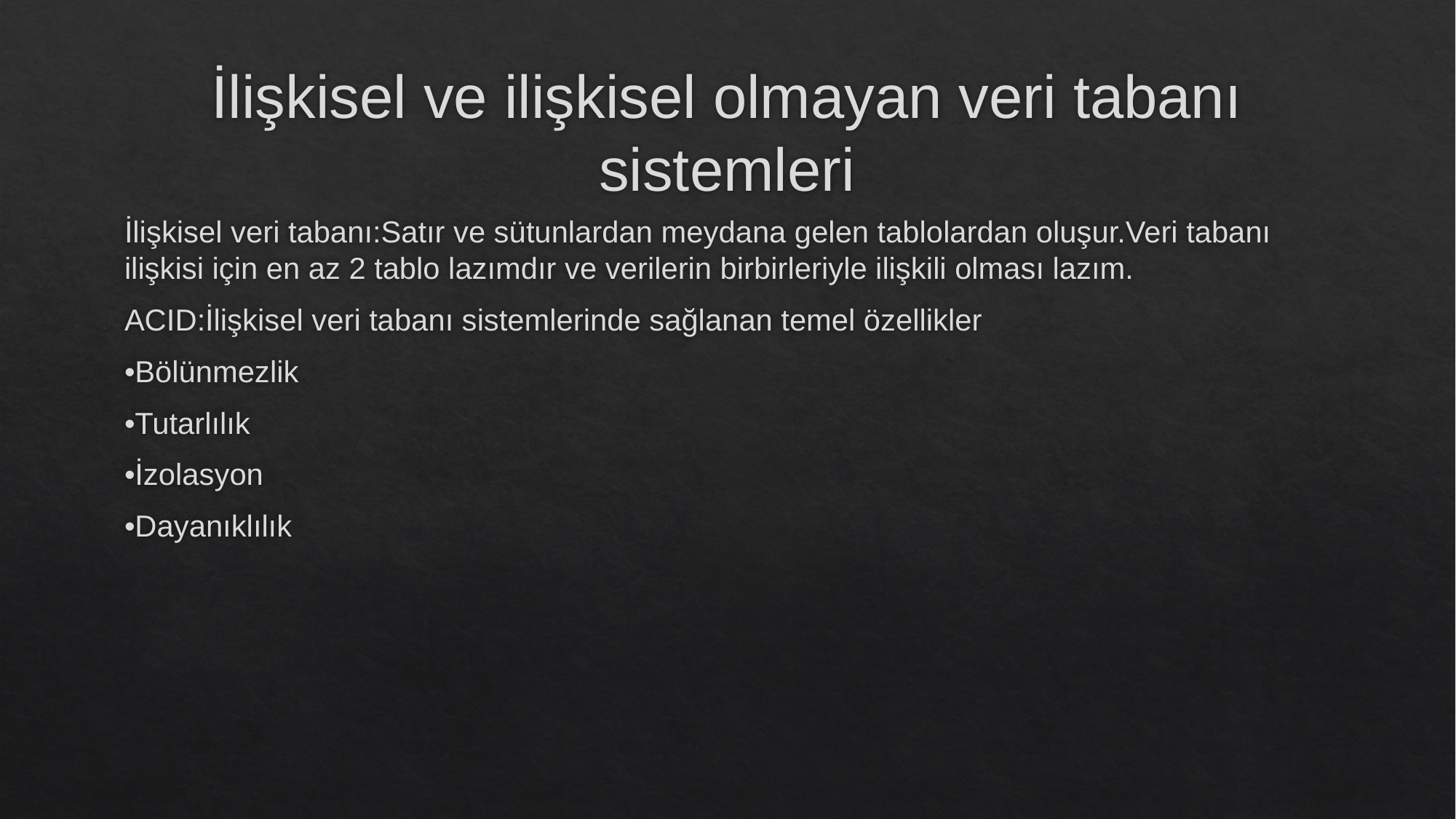

# İlişkisel ve ilişkisel olmayan veri tabanı sistemleri
İlişkisel veri tabanı:Satır ve sütunlardan meydana gelen tablolardan oluşur.Veri tabanı ilişkisi için en az 2 tablo lazımdır ve verilerin birbirleriyle ilişkili olması lazım.
ACID:İlişkisel veri tabanı sistemlerinde sağlanan temel özellikler
•Bölünmezlik
•Tutarlılık
•İzolasyon
•Dayanıklılık